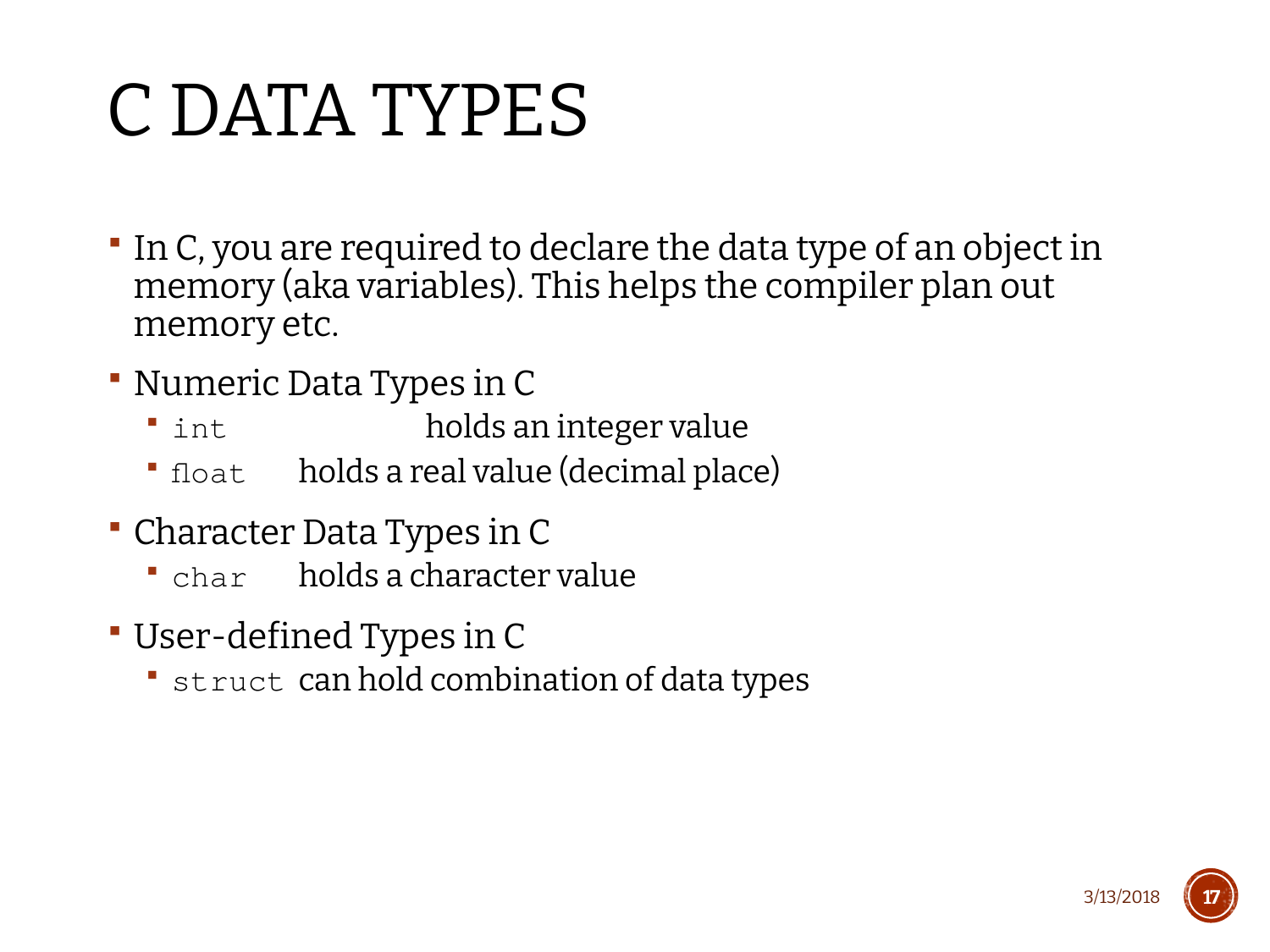

# C Data Types
In C, you are required to declare the data type of an object in memory (aka variables). This helps the compiler plan out memory etc.
Numeric Data Types in C
int		holds an integer value
float	holds a real value (decimal place)
Character Data Types in C
char	holds a character value
User-defined Types in C
struct	can hold combination of data types
3/13/2018
17